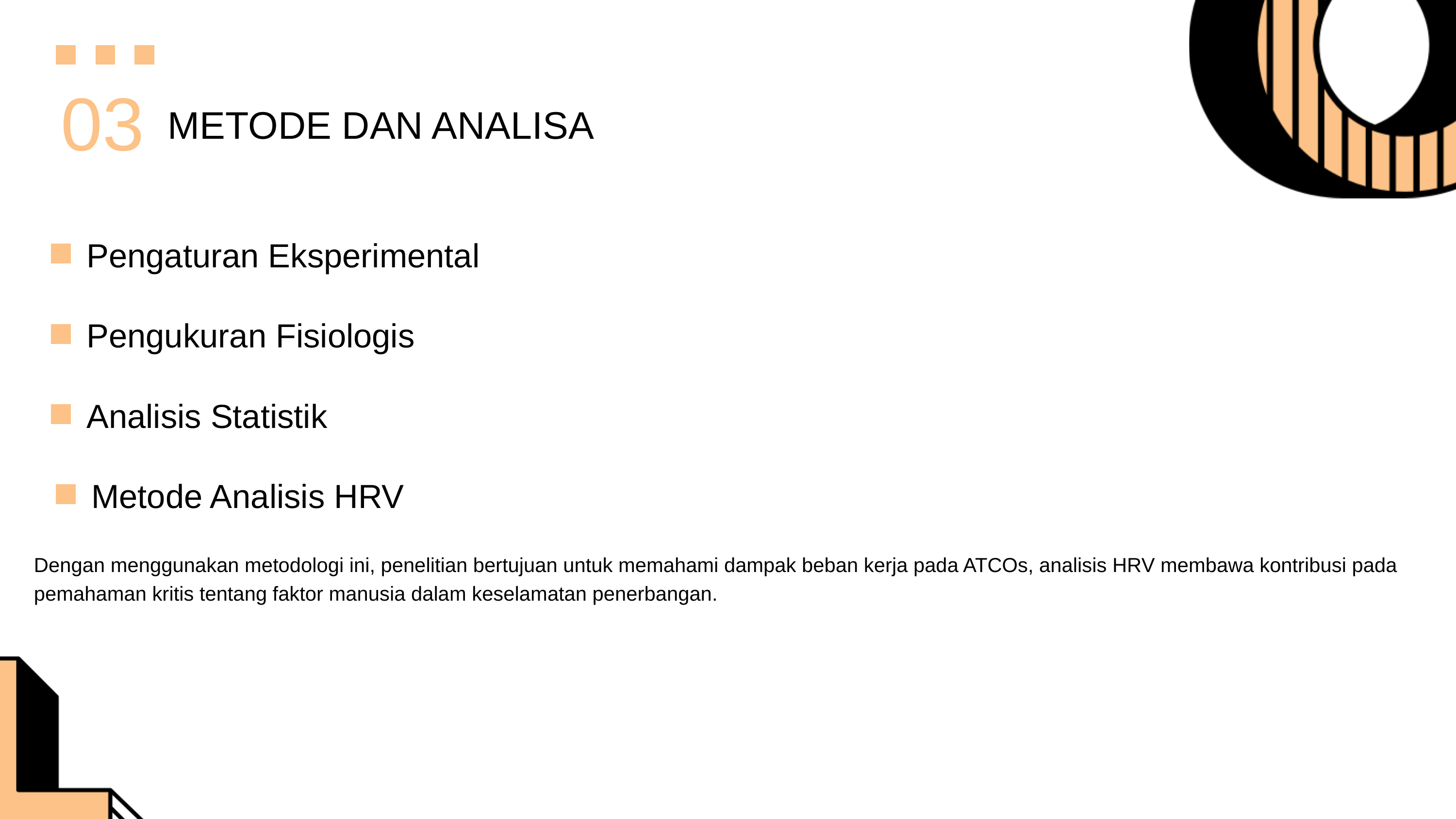

03
METODE DAN ANALISA
Pengaturan Eksperimental

Pengukuran Fisiologis

Analisis Statistik

Metode Analisis HRV

Dengan menggunakan metodologi ini, penelitian bertujuan untuk memahami dampak beban kerja pada ATCOs, analisis HRV membawa kontribusi pada pemahaman kritis tentang faktor manusia dalam keselamatan penerbangan.